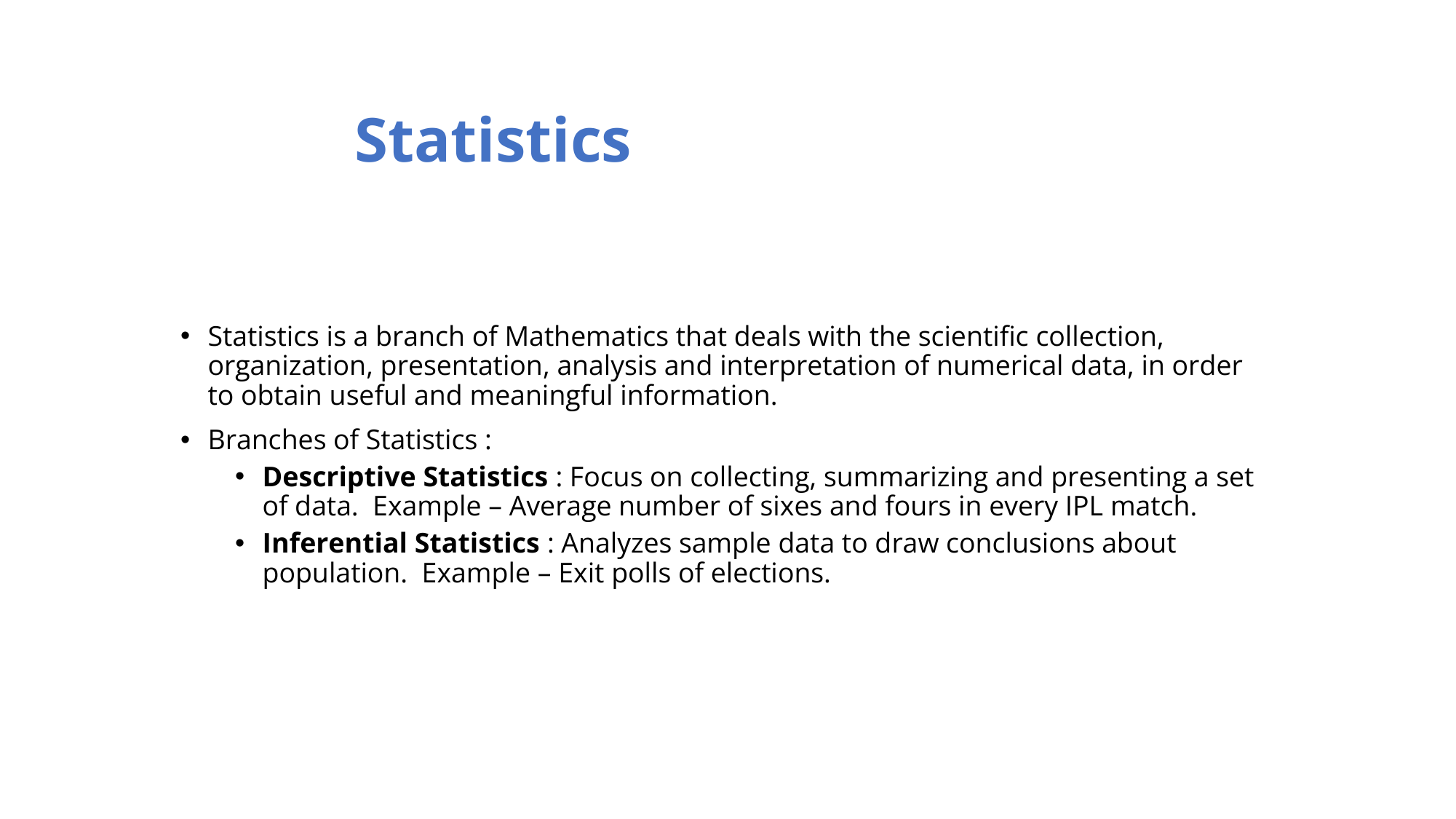

Statistics
Statistics is a branch of Mathematics that deals with the scientific collection, organization, presentation, analysis and interpretation of numerical data, in order to obtain useful and meaningful information.
Branches of Statistics :
Descriptive Statistics : Focus on collecting, summarizing and presenting a set of data.  Example – Average number of sixes and fours in every IPL match.
Inferential Statistics : Analyzes sample data to draw conclusions about population.  Example – Exit polls of elections.